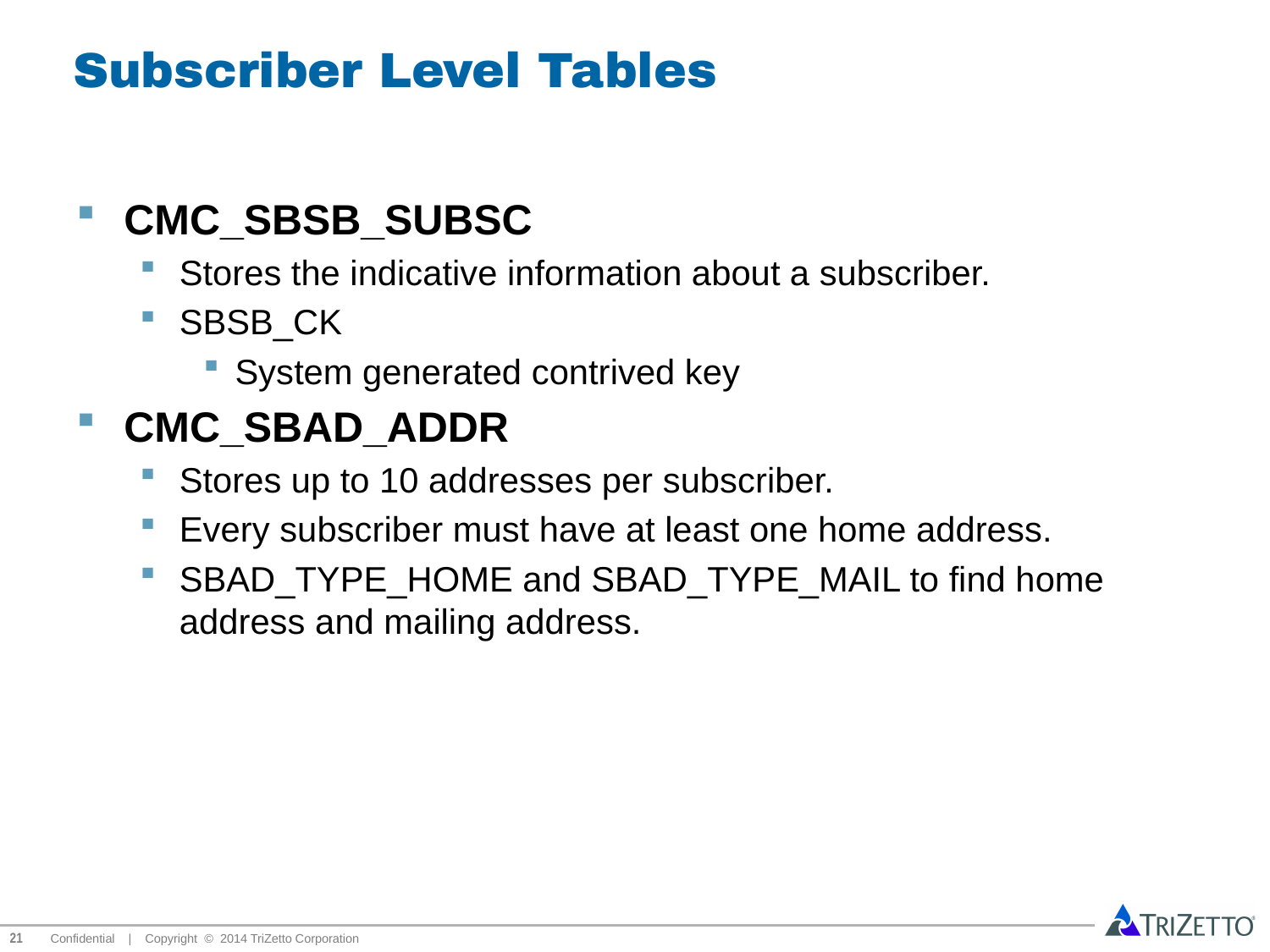

# Subscriber Level Tables
CMC_SBSB_SUBSC
Stores the indicative information about a subscriber.
SBSB_CK
System generated contrived key
CMC_SBAD_ADDR
Stores up to 10 addresses per subscriber.
Every subscriber must have at least one home address.
SBAD_TYPE_HOME and SBAD_TYPE_MAIL to find home address and mailing address.